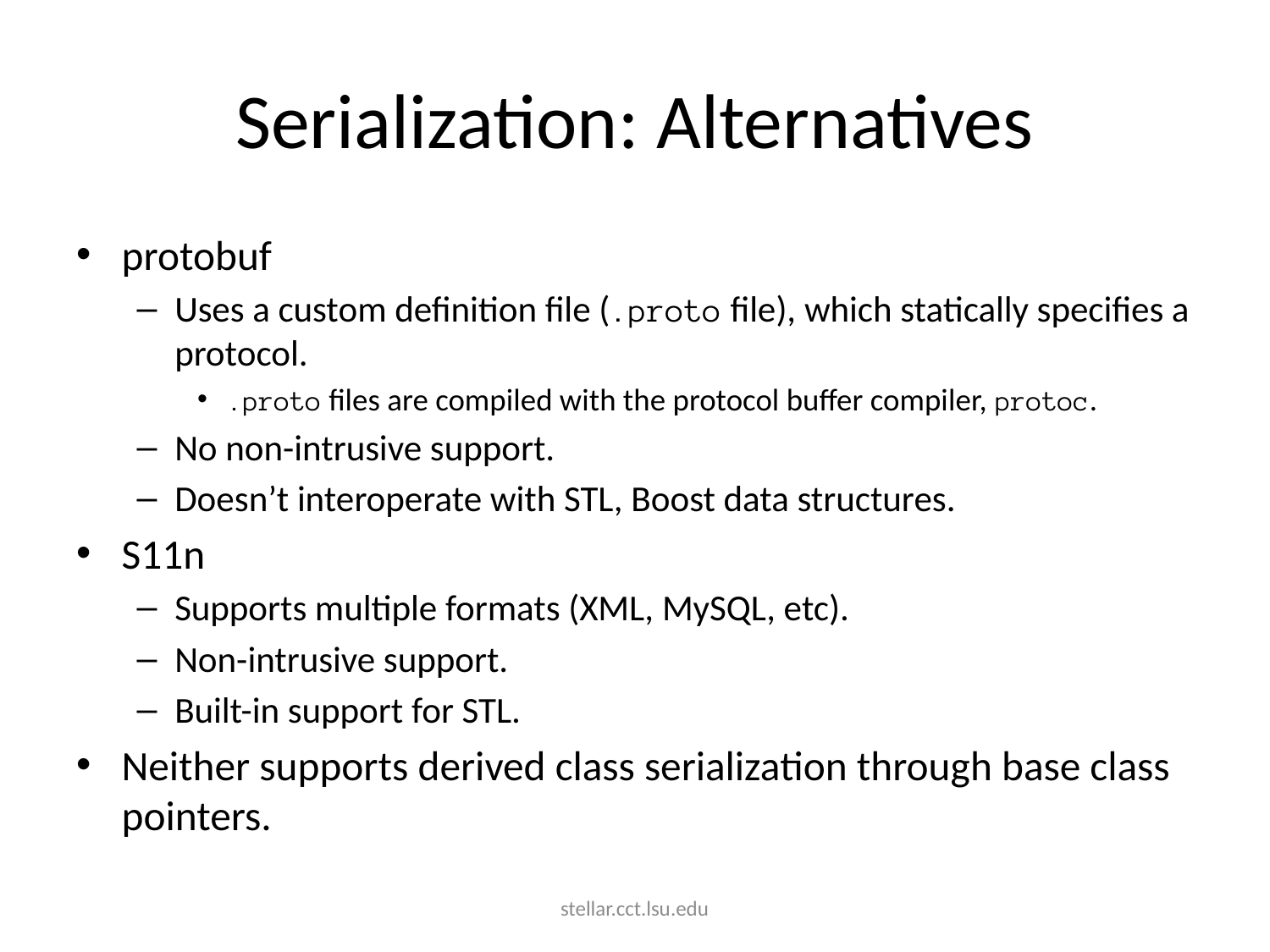

# Serialization: Alternatives
protobuf
Uses a custom definition file (.proto file), which statically specifies a protocol.
.proto files are compiled with the protocol buffer compiler, protoc.
No non-intrusive support.
Doesn’t interoperate with STL, Boost data structures.
S11n
Supports multiple formats (XML, MySQL, etc).
Non-intrusive support.
Built-in support for STL.
Neither supports derived class serialization through base class pointers.
stellar.cct.lsu.edu